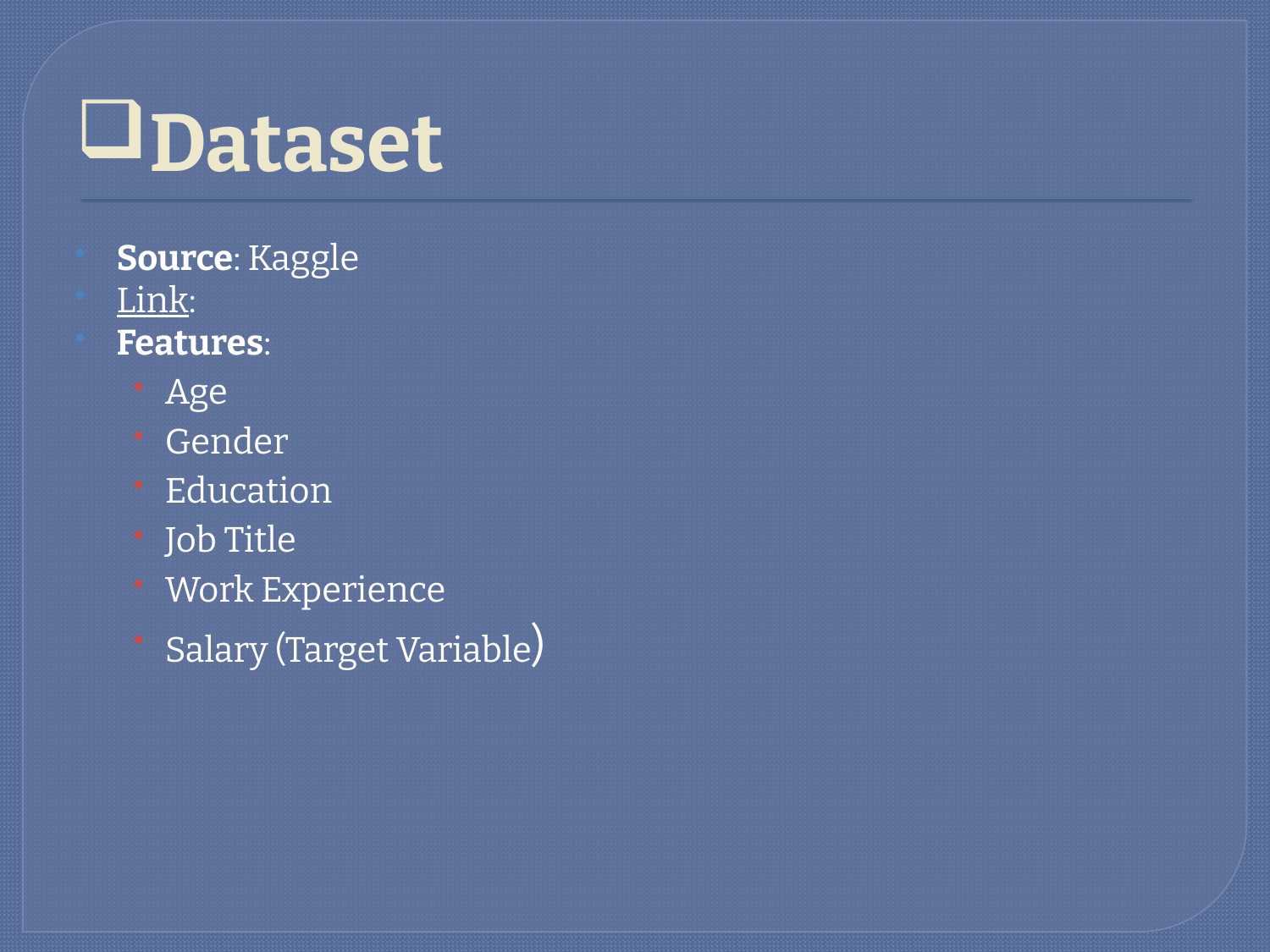

# Dataset
Source: Kaggle
Link:
Features:
Age
Gender
Education
Job Title
Work Experience
Salary (Target Variable)